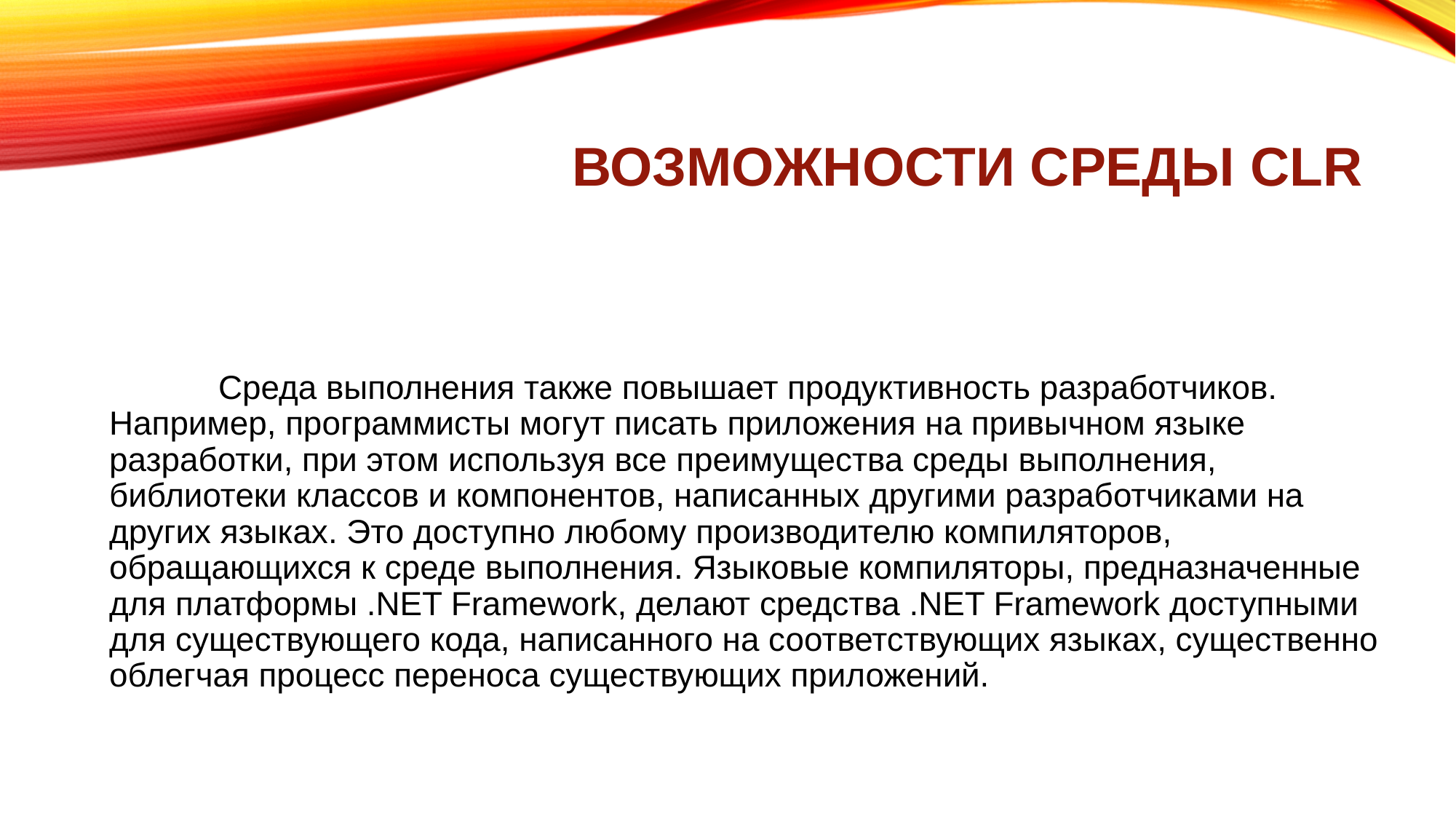

# Возможности среды CLR
	Среда выполнения также повышает продуктивность разработчиков. Например, программисты могут писать приложения на привычном языке разработки, при этом используя все преимущества среды выполнения, библиотеки классов и компонентов, написанных другими разработчиками на других языках. Это доступно любому производителю компиляторов, обращающихся к среде выполнения. Языковые компиляторы, предназначенные для платформы .NET Framework, делают средства .NET Framework доступными для существующего кода, написанного на соответствующих языках, существенно облегчая процесс переноса существующих приложений.